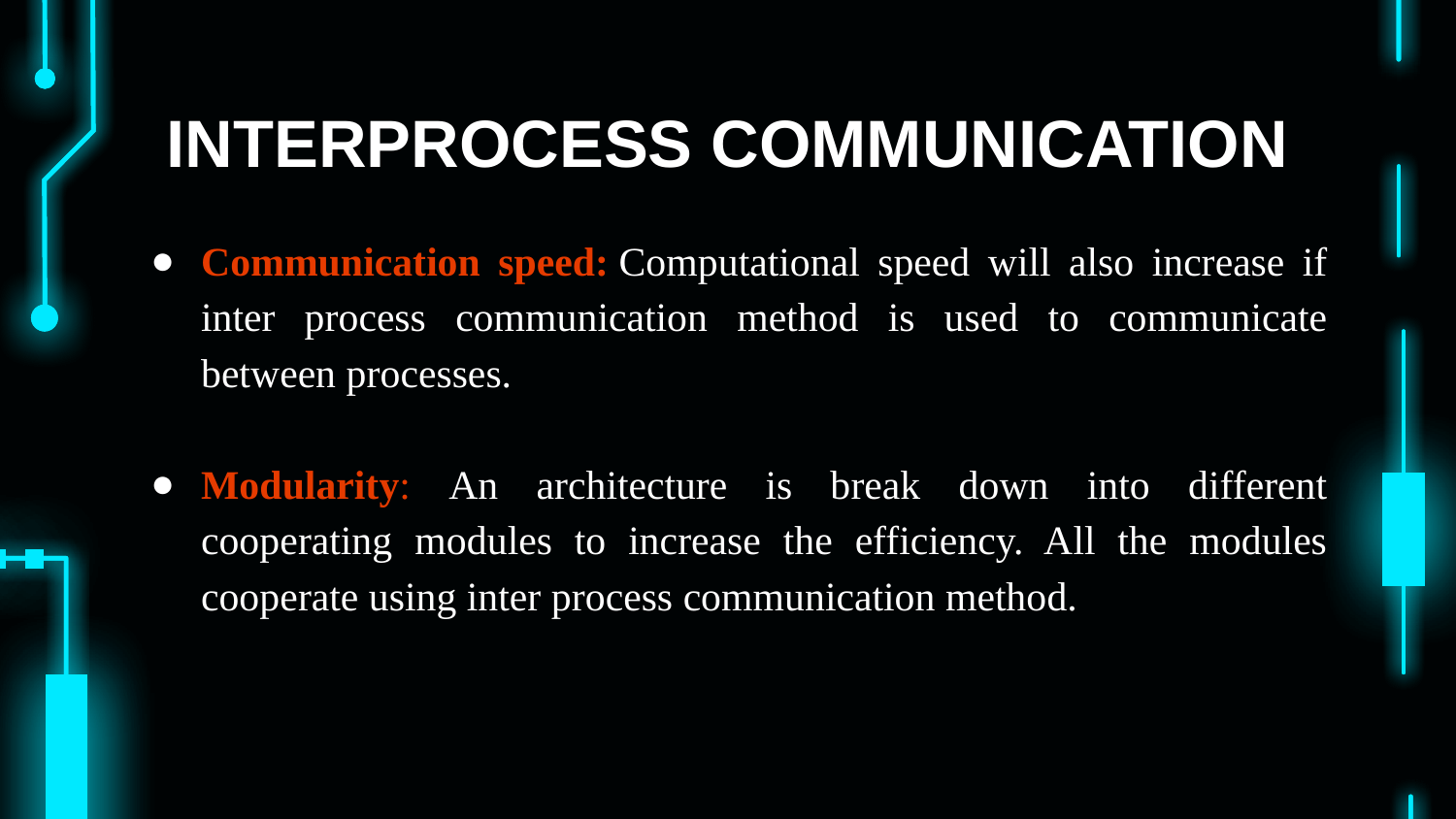

# INTERPROCESS COMMUNICATION
Communication speed: Computational speed will also increase if inter process communication method is used to communicate between processes.

Modularity: An architecture is break down into different cooperating modules to increase the efficiency. All the modules cooperate using inter process communication method.